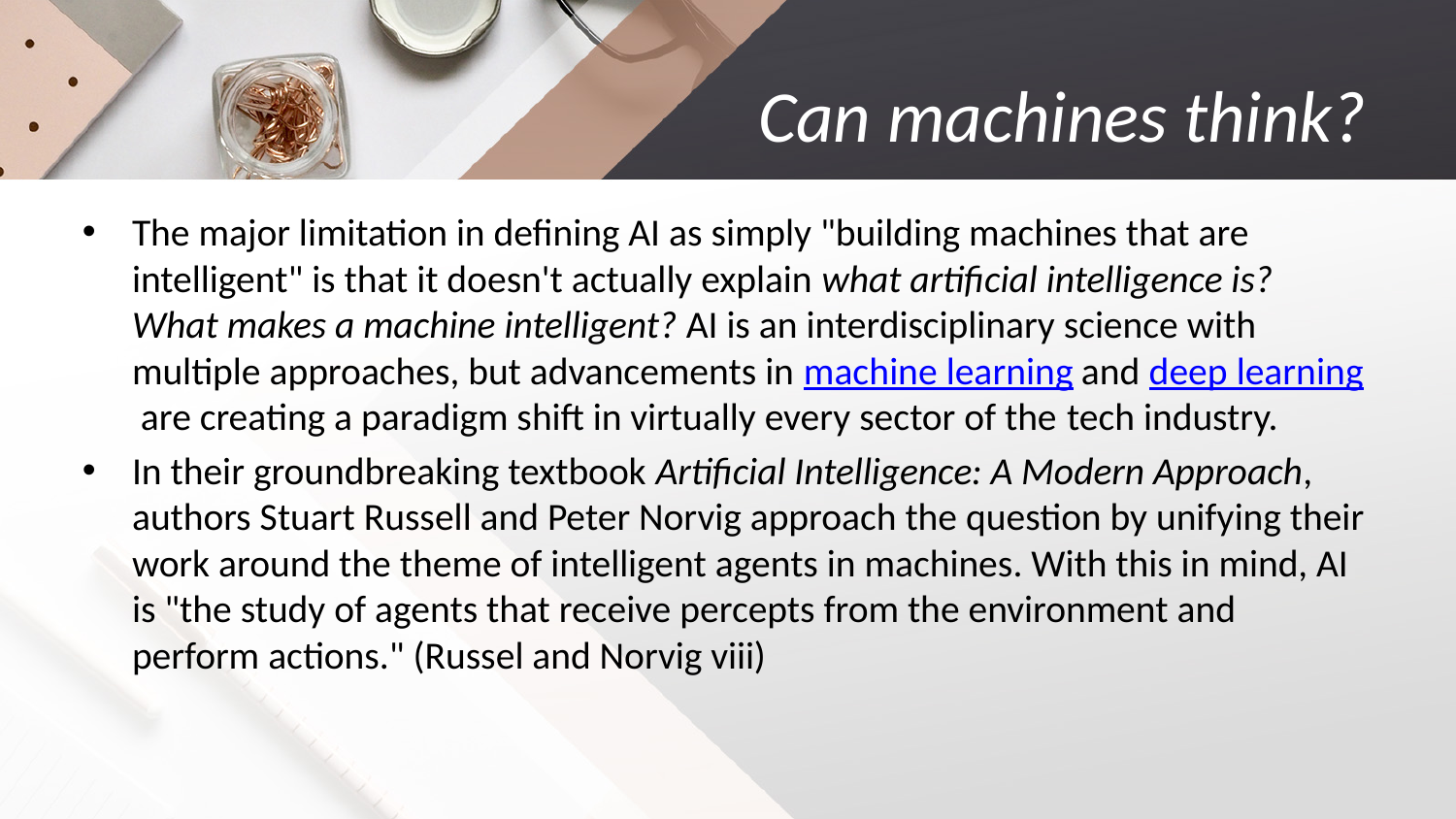

# Can machines think?
The major limitation in defining AI as simply "building machines that are intelligent" is that it doesn't actually explain what artificial intelligence is? What makes a machine intelligent? AI is an interdisciplinary science with multiple approaches, but advancements in machine learning and deep learning are creating a paradigm shift in virtually every sector of the tech industry.
In their groundbreaking textbook Artificial Intelligence: A Modern Approach, authors Stuart Russell and Peter Norvig approach the question by unifying their work around the theme of intelligent agents in machines. With this in mind, AI is "the study of agents that receive percepts from the environment and perform actions." (Russel and Norvig viii)